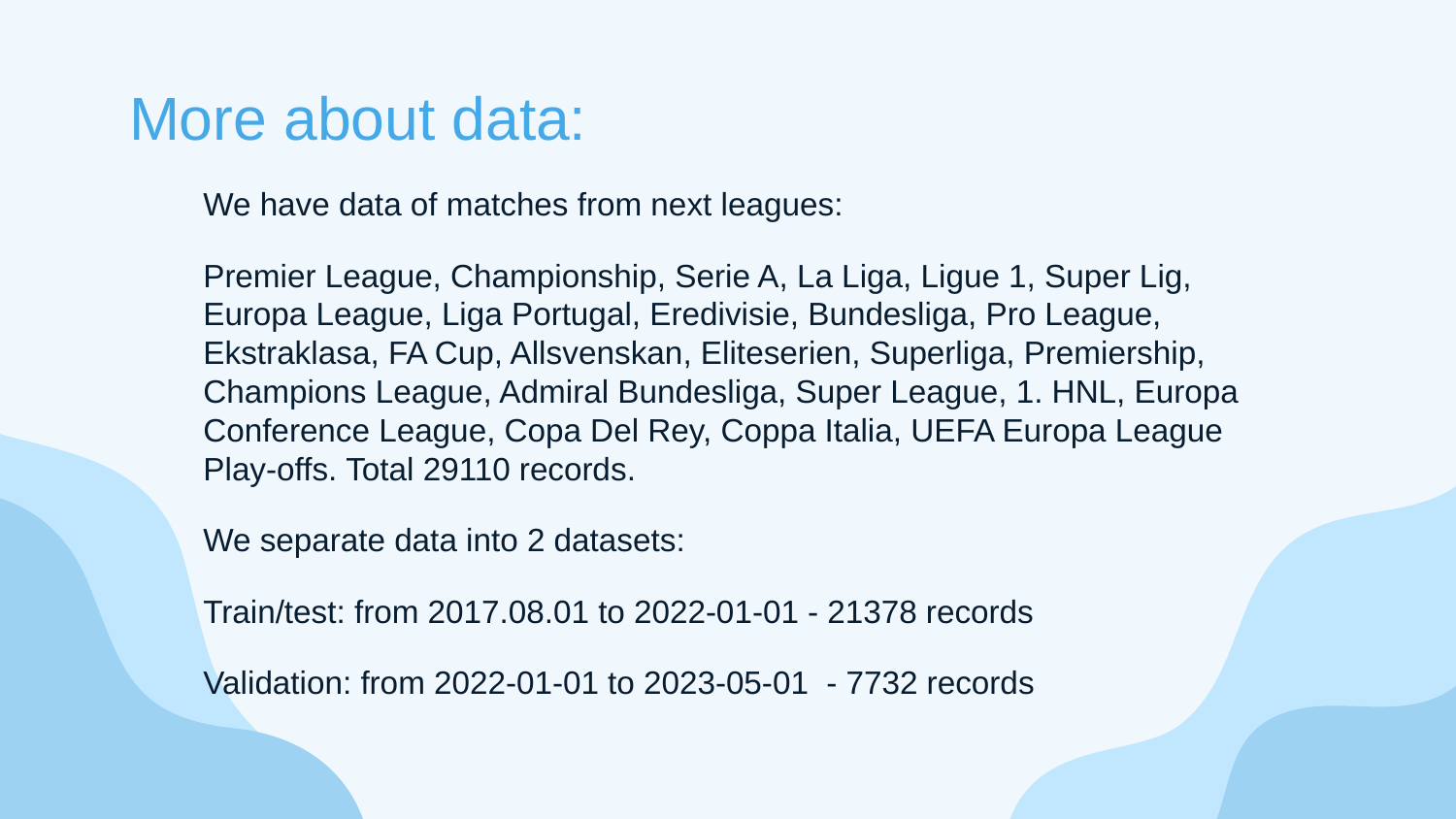

# More about data:
We have data of matches from next leagues:
Premier League, Championship, Serie A, La Liga, Ligue 1, Super Lig, Europa League, Liga Portugal, Eredivisie, Bundesliga, Pro League, Ekstraklasa, FA Cup, Allsvenskan, Eliteserien, Superliga, Premiership, Champions League, Admiral Bundesliga, Super League, 1. HNL, Europa Conference League, Copa Del Rey, Coppa Italia, UEFA Europa League Play-offs. Total 29110 records.
We separate data into 2 datasets:
Train/test: from 2017.08.01 to 2022-01-01 - 21378 records
Validation: from 2022-01-01 to 2023-05-01  - 7732 records